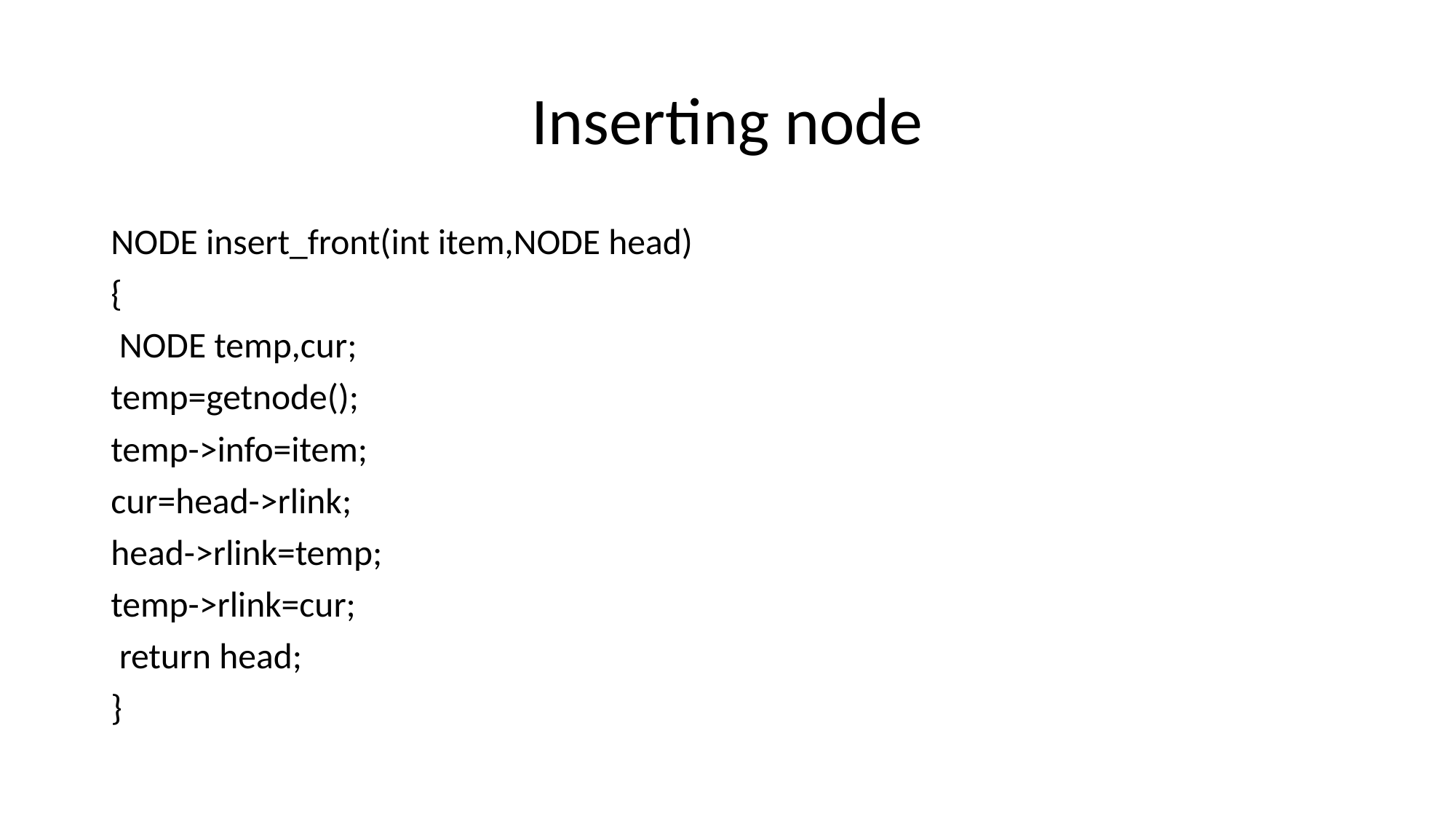

# Inserting node
NODE insert_front(int item,NODE head)
{
 NODE temp,cur;
temp=getnode();
temp->info=item;
cur=head->rlink;
head->rlink=temp;
temp->rlink=cur;
 return head;
}